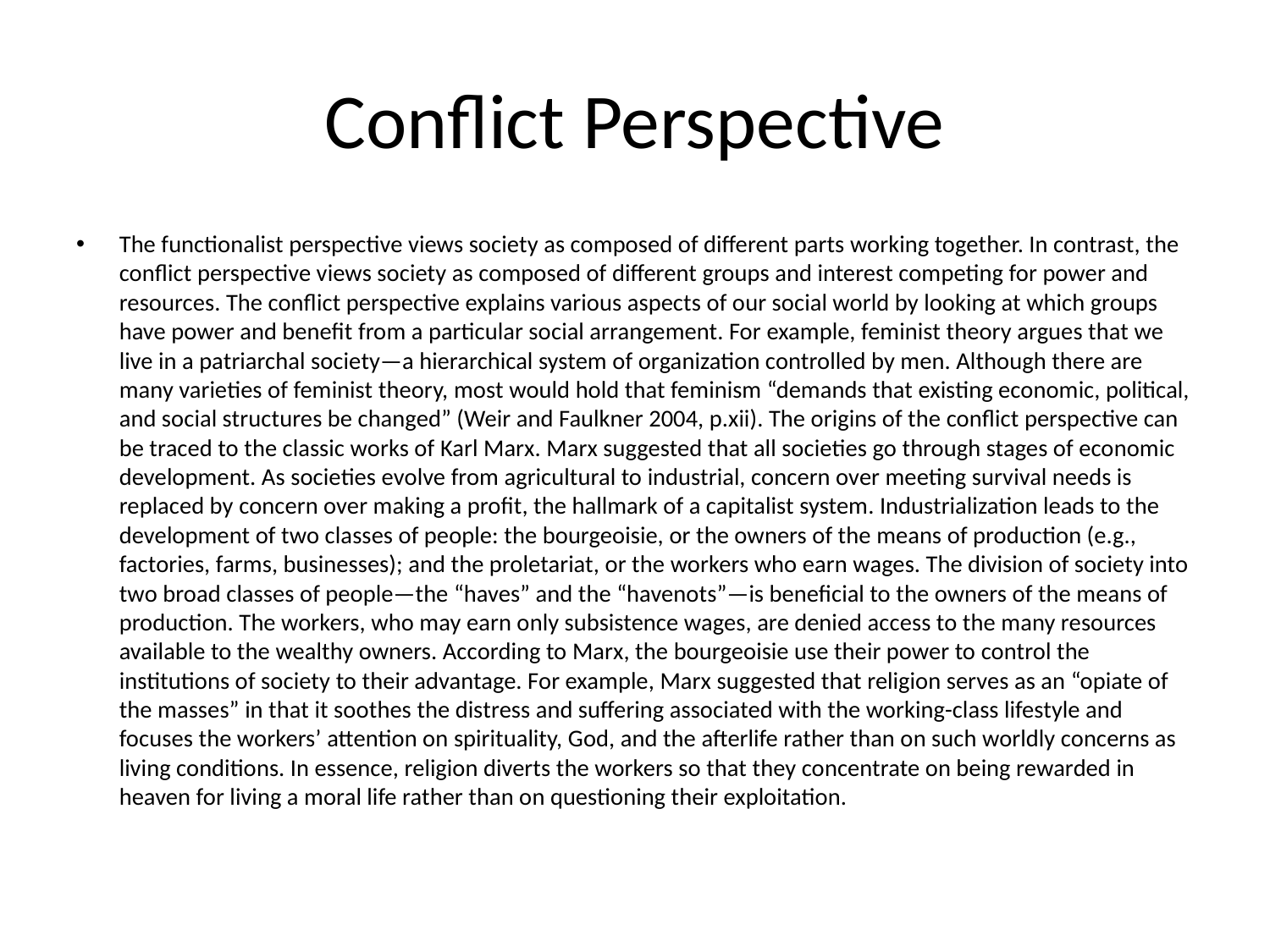

# Conflict Perspective
The functionalist perspective views society as composed of different parts working together. In contrast, the conflict perspective views society as composed of different groups and interest competing for power and resources. The conflict perspective explains various aspects of our social world by looking at which groups have power and benefit from a particular social arrangement. For example, feminist theory argues that we live in a patriarchal society—a hierarchical system of organization controlled by men. Although there are many varieties of feminist theory, most would hold that feminism “demands that existing economic, political, and social structures be changed” (Weir and Faulkner 2004, p.xii). The origins of the conflict perspective can be traced to the classic works of Karl Marx. Marx suggested that all societies go through stages of economic development. As societies evolve from agricultural to industrial, concern over meeting survival needs is replaced by concern over making a profit, the hallmark of a capitalist system. Industrialization leads to the development of two classes of people: the bourgeoisie, or the owners of the means of production (e.g., factories, farms, businesses); and the proletariat, or the workers who earn wages. The division of society into two broad classes of people—the “haves” and the “havenots”—is beneficial to the owners of the means of production. The workers, who may earn only subsistence wages, are denied access to the many resources available to the wealthy owners. According to Marx, the bourgeoisie use their power to control the institutions of society to their advantage. For example, Marx suggested that religion serves as an “opiate of the masses” in that it soothes the distress and suffering associated with the working-class lifestyle and focuses the workers’ attention on spirituality, God, and the afterlife rather than on such worldly concerns as living conditions. In essence, religion diverts the workers so that they concentrate on being rewarded in heaven for living a moral life rather than on questioning their exploitation.